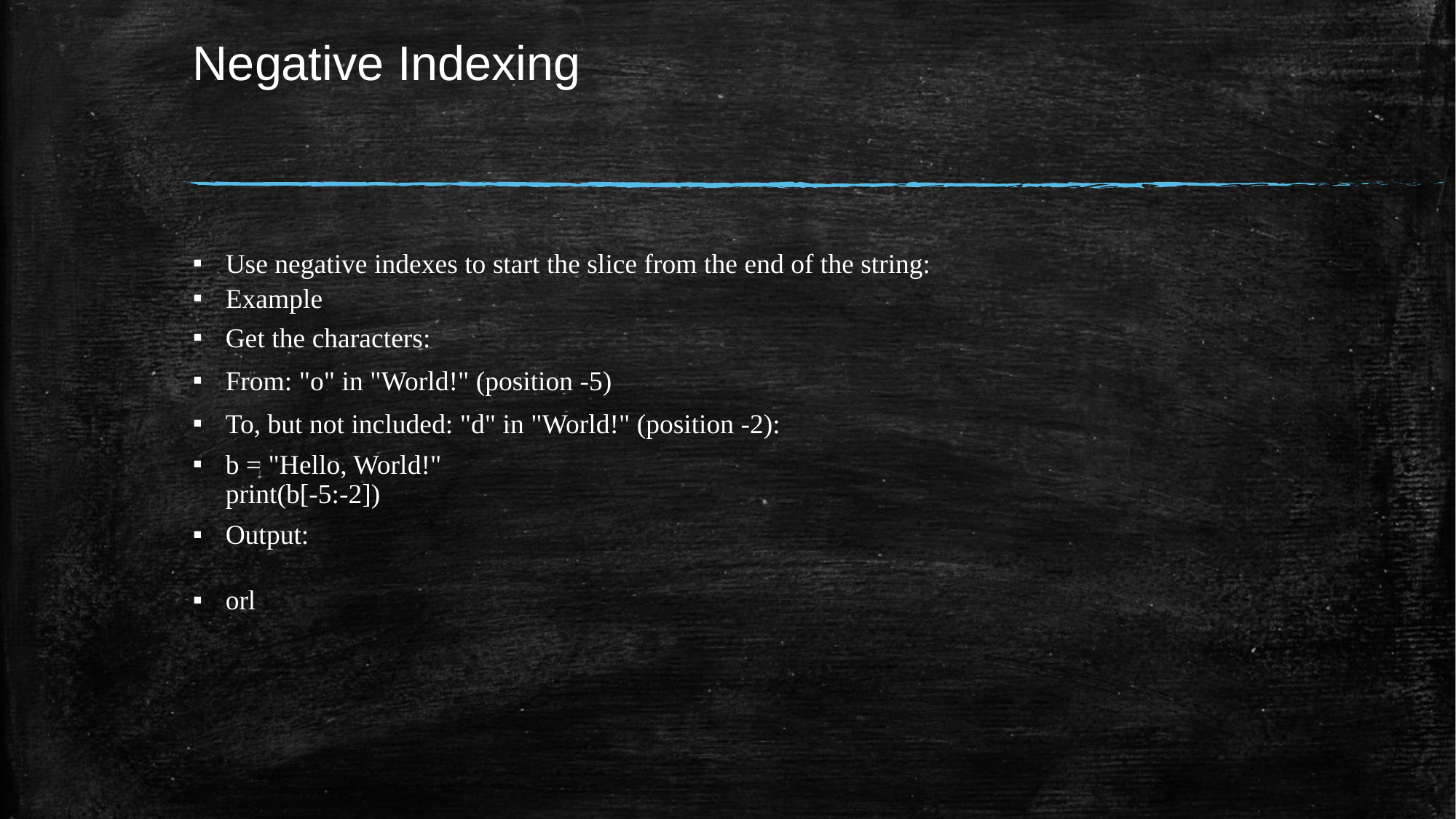

# Negative Indexing

Use negative indexes to start the slice from the end of the string:
Example
Get the characters:
From: "o" in "World!" (position -5)
To, but not included: "d" in "World!" (position -2):
b = "Hello, World!"
print(b[-5:-2])
Output:
orl